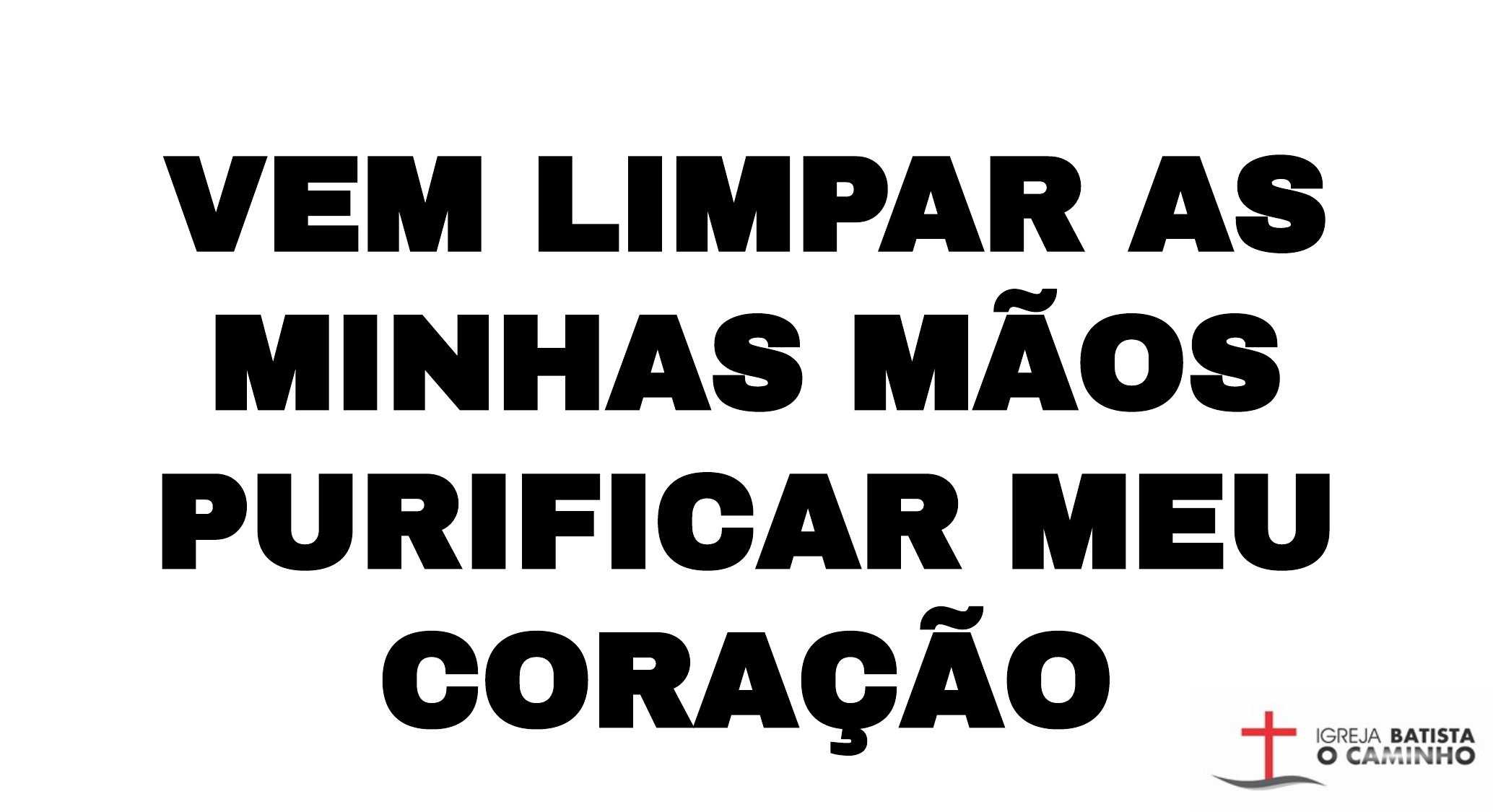

VEM LIMPAR AS MINHAS MÃOS PURIFICAR MEU CORAÇÃO